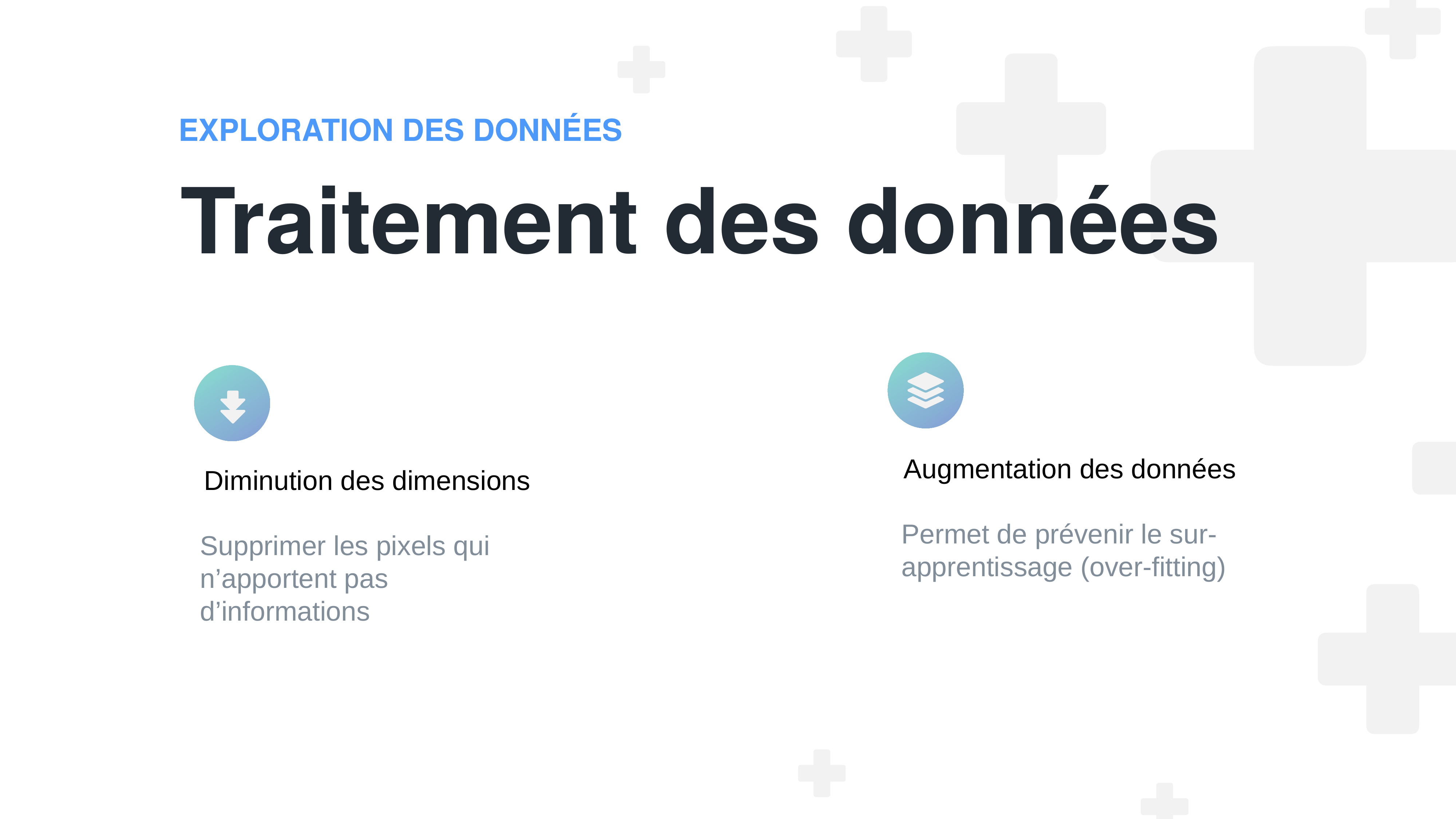

EXPLORATION DES DONNÉES
Traitement des données

Augmentation des données
Permet de prévenir le sur-apprentissage (over-fitting)

Diminution des dimensions
Supprimer les pixels qui n’apportent pas d’informations